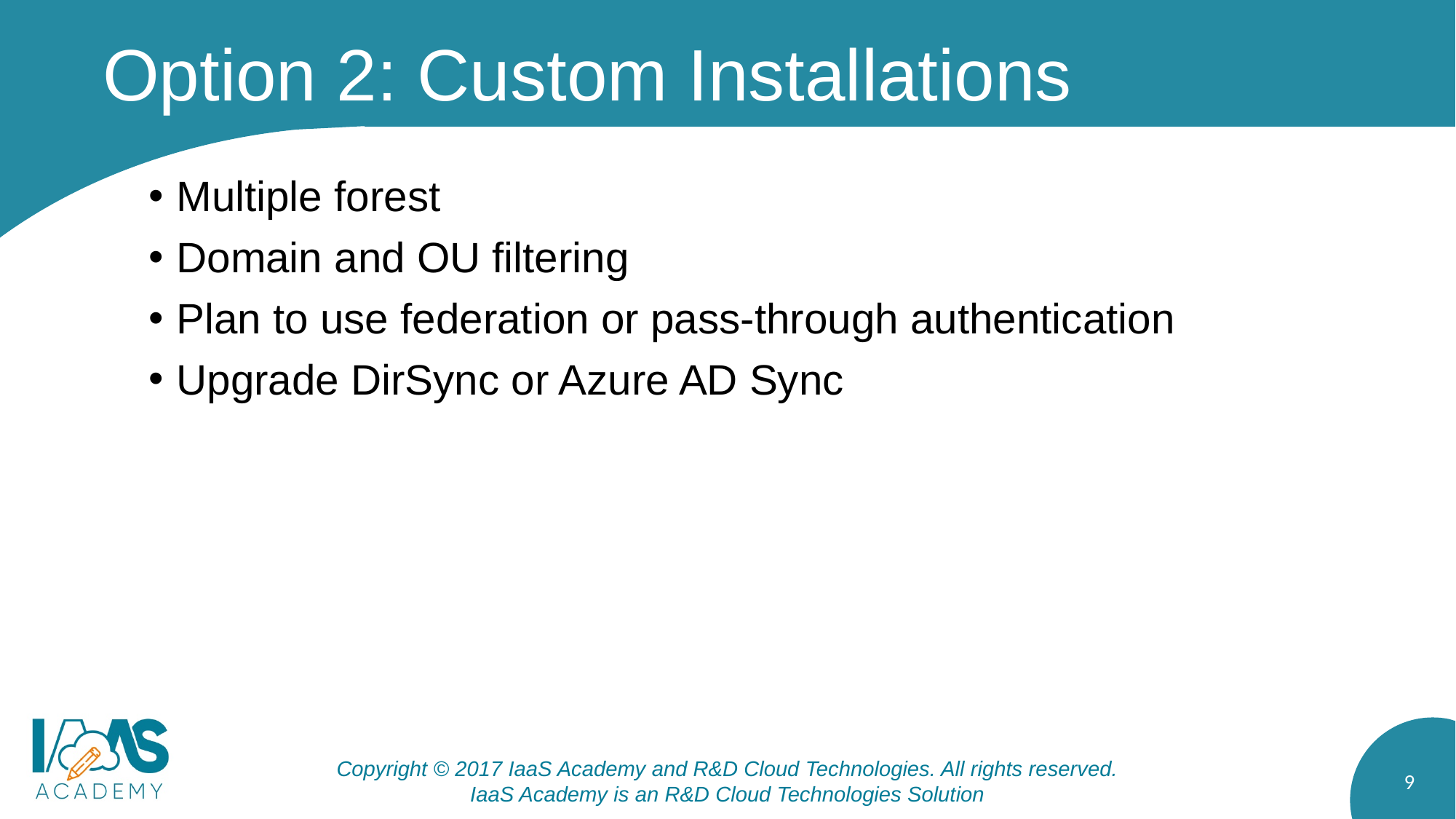

# Option 2: Custom Installations
Multiple forest
Domain and OU filtering
Plan to use federation or pass-through authentication
Upgrade DirSync or Azure AD Sync
Copyright © 2017 IaaS Academy and R&D Cloud Technologies. All rights reserved.
IaaS Academy is an R&D Cloud Technologies Solution
9